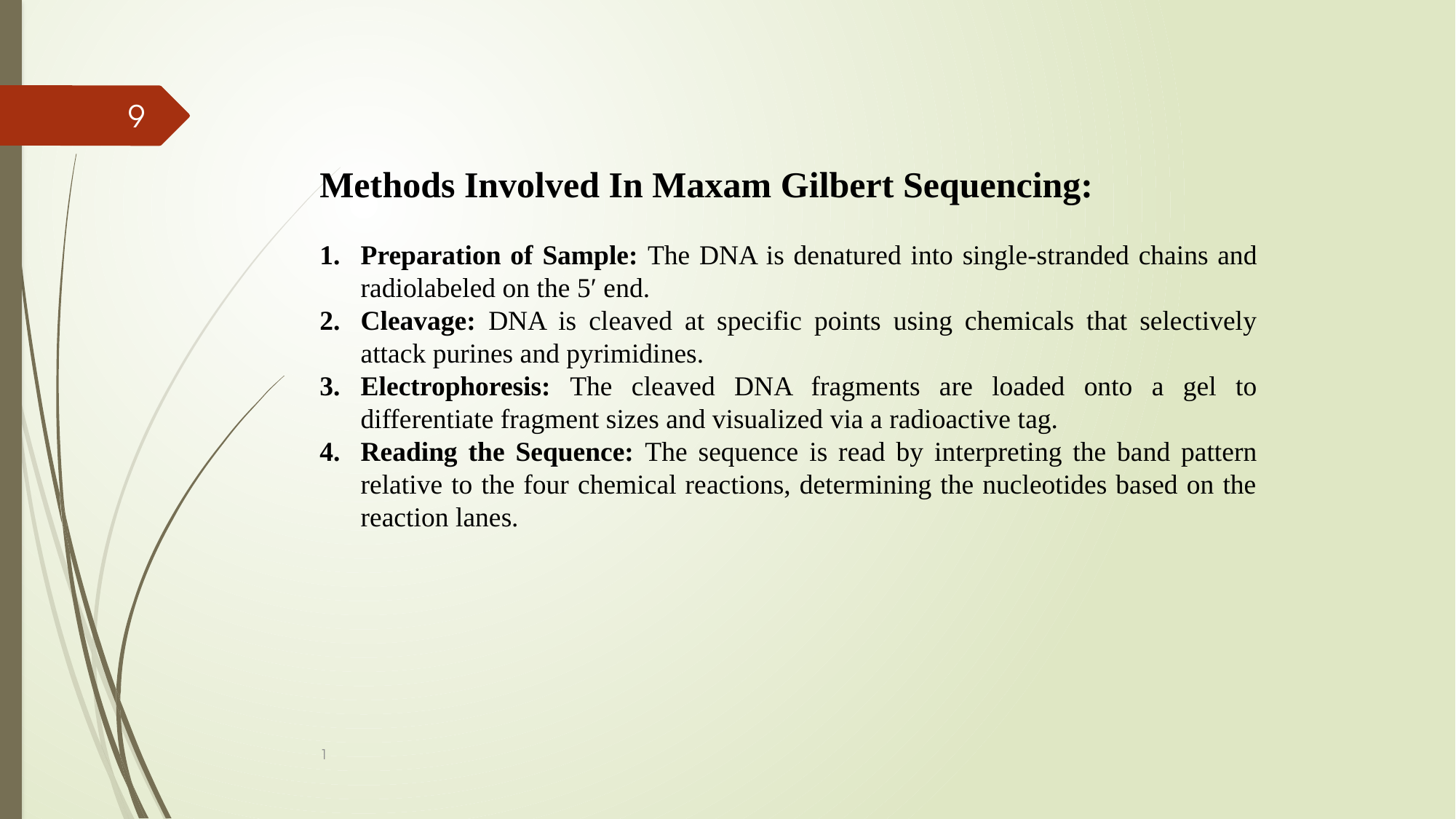

9
Methods Involved In Maxam Gilbert Sequencing:

Preparation of Sample: The DNA is denatured into single-stranded chains and radiolabeled on the 5′ end.
Cleavage: DNA is cleaved at specific points using chemicals that selectively attack purines and pyrimidines.
Electrophoresis: The cleaved DNA fragments are loaded onto a gel to differentiate fragment sizes and visualized via a radioactive tag.
Reading the Sequence: The sequence is read by interpreting the band pattern relative to the four chemical reactions, determining the nucleotides based on the reaction lanes.
1